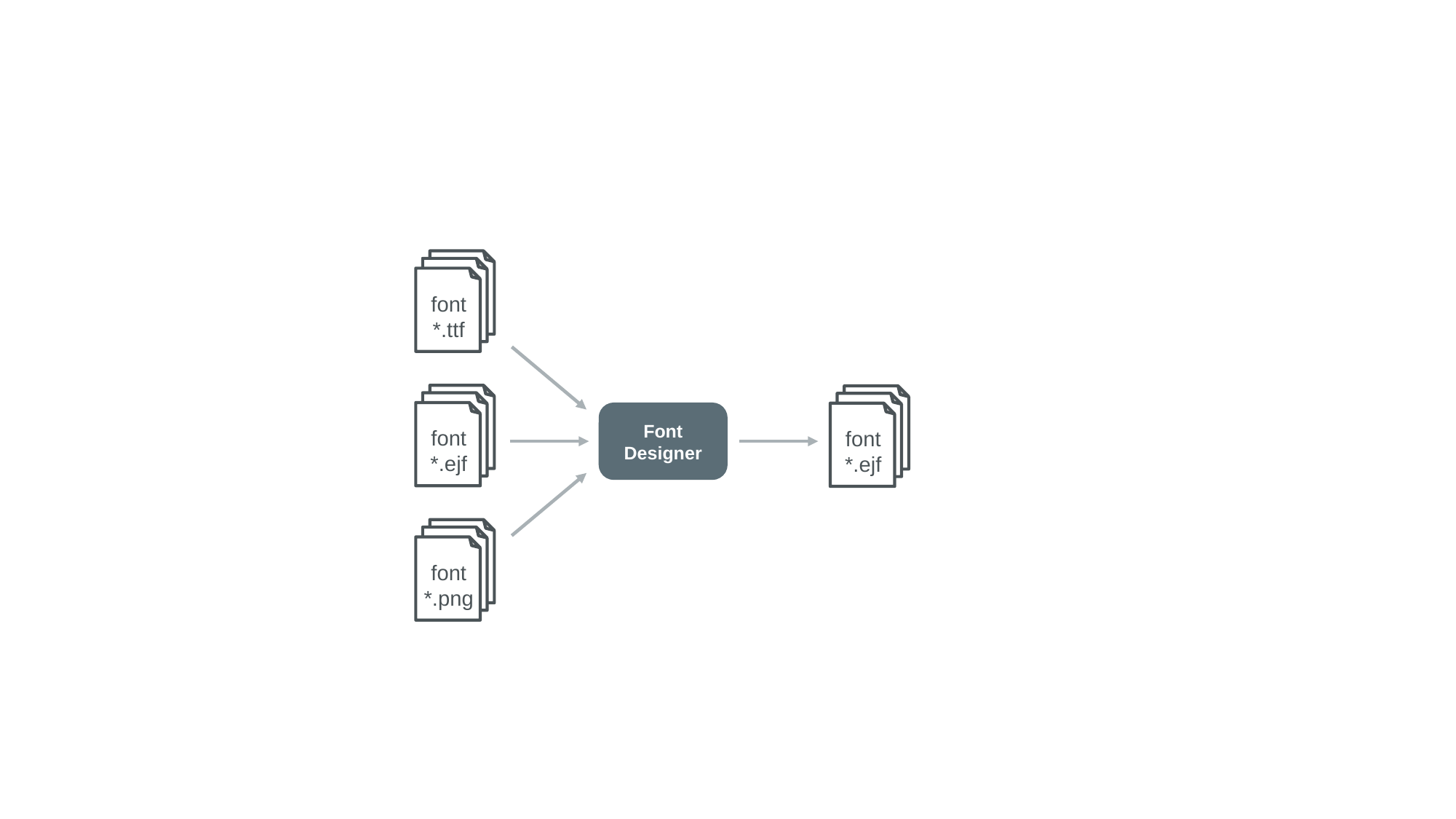

font
*.ttf

Font Designer

font
*.ejf

font
*.ejf

font
*.png